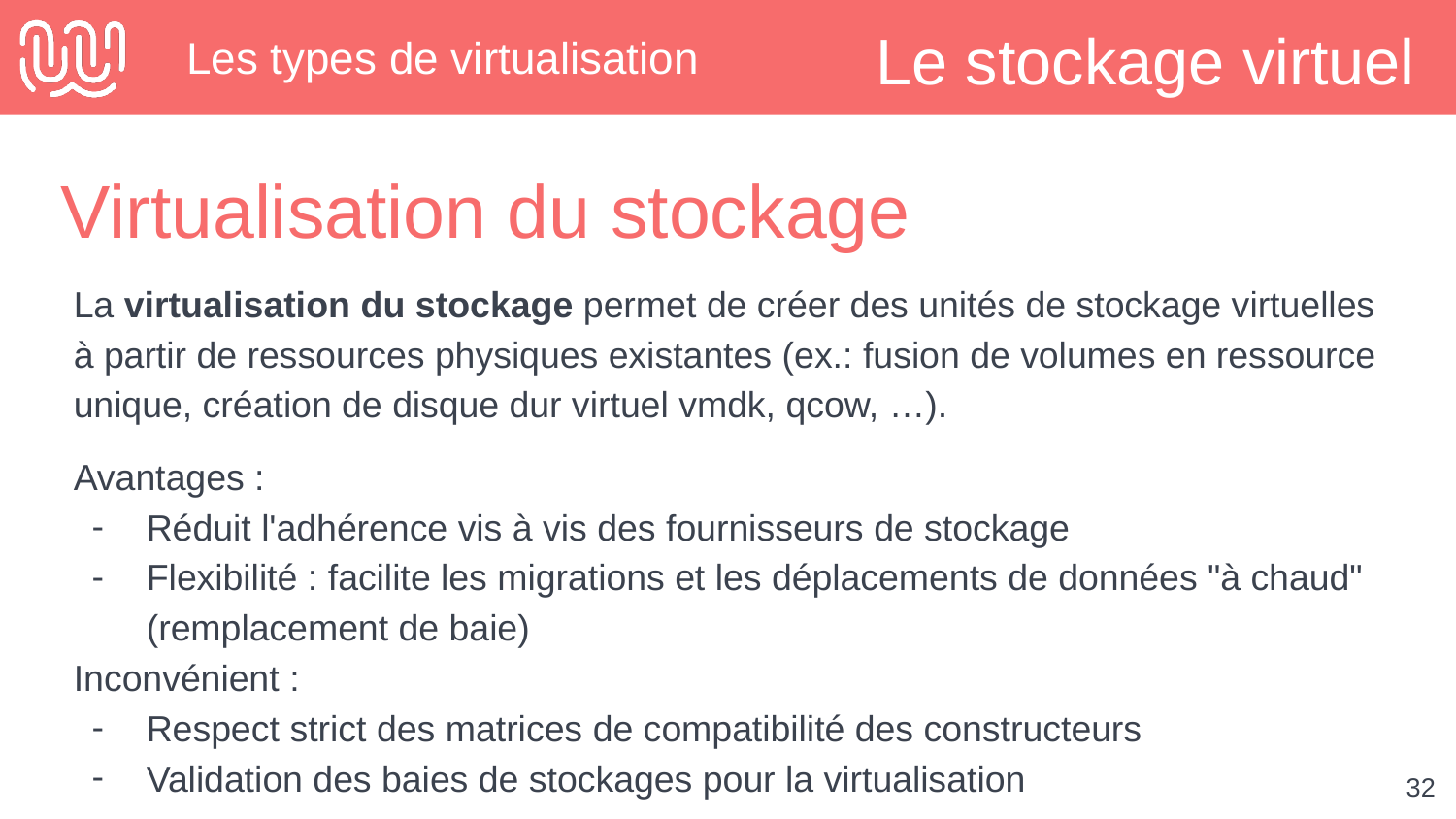

# Les types de virtualisation
Le stockage virtuel
Virtualisation du stockage
La virtualisation du stockage permet de créer des unités de stockage virtuelles à partir de ressources physiques existantes (ex.: fusion de volumes en ressource unique, création de disque dur virtuel vmdk, qcow, …).

Avantages :
Réduit l'adhérence vis à vis des fournisseurs de stockage
Flexibilité : facilite les migrations et les déplacements de données "à chaud" (remplacement de baie)
Inconvénient :
Respect strict des matrices de compatibilité des constructeurs
Validation des baies de stockages pour la virtualisation
32